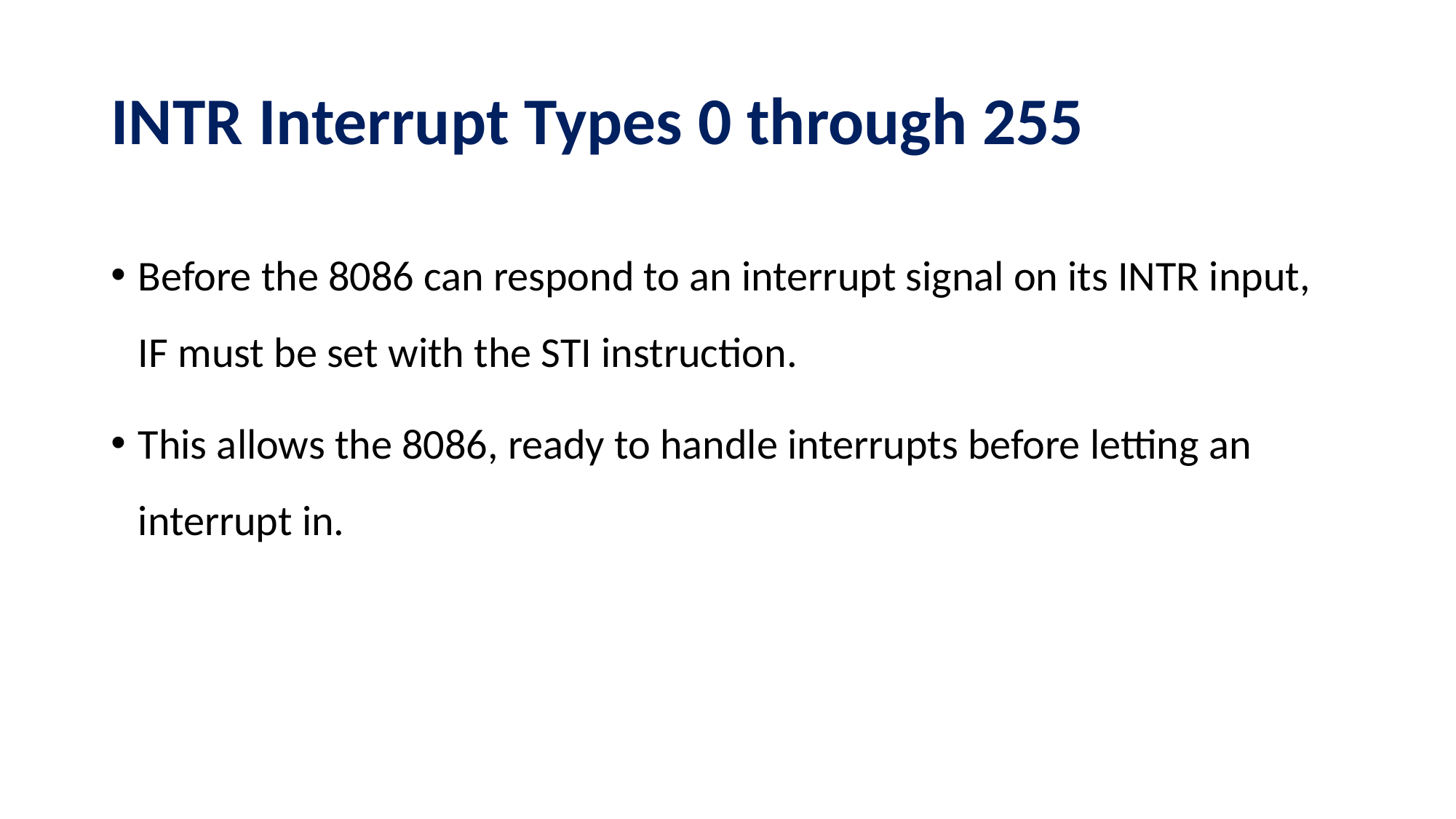

# INTR Interrupt Types 0 through 255
Before the 8086 can respond to an interrupt signal on its INTR input, IF must be set with the STI instruction.
This allows the 8086, ready to handle interrupts before letting an interrupt in.